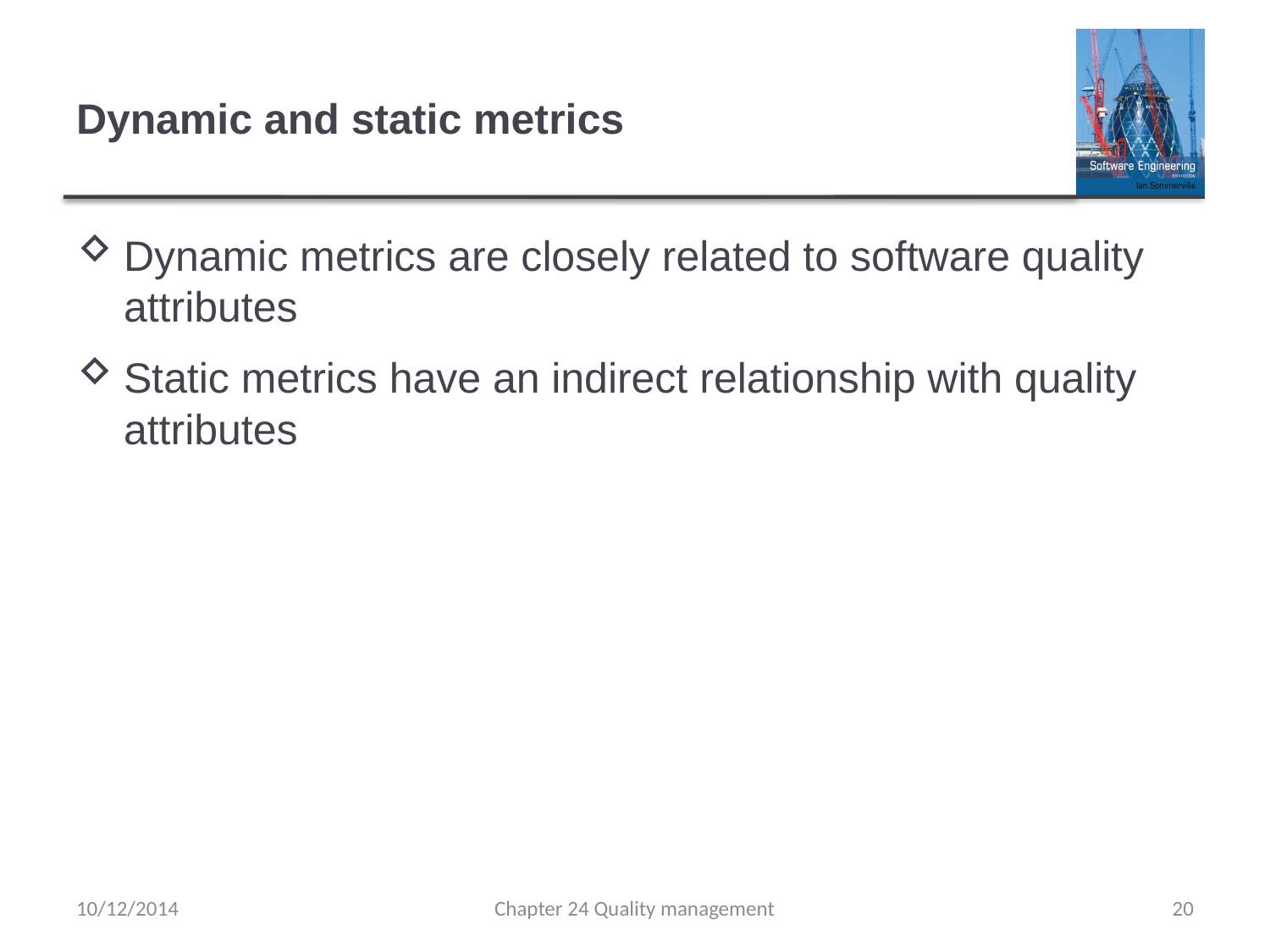

# Dynamic and static metrics
Dynamic metrics are closely related to software quality attributes
Static metrics have an indirect relationship with quality attributes
10/12/2014
Chapter 24 Quality management
20